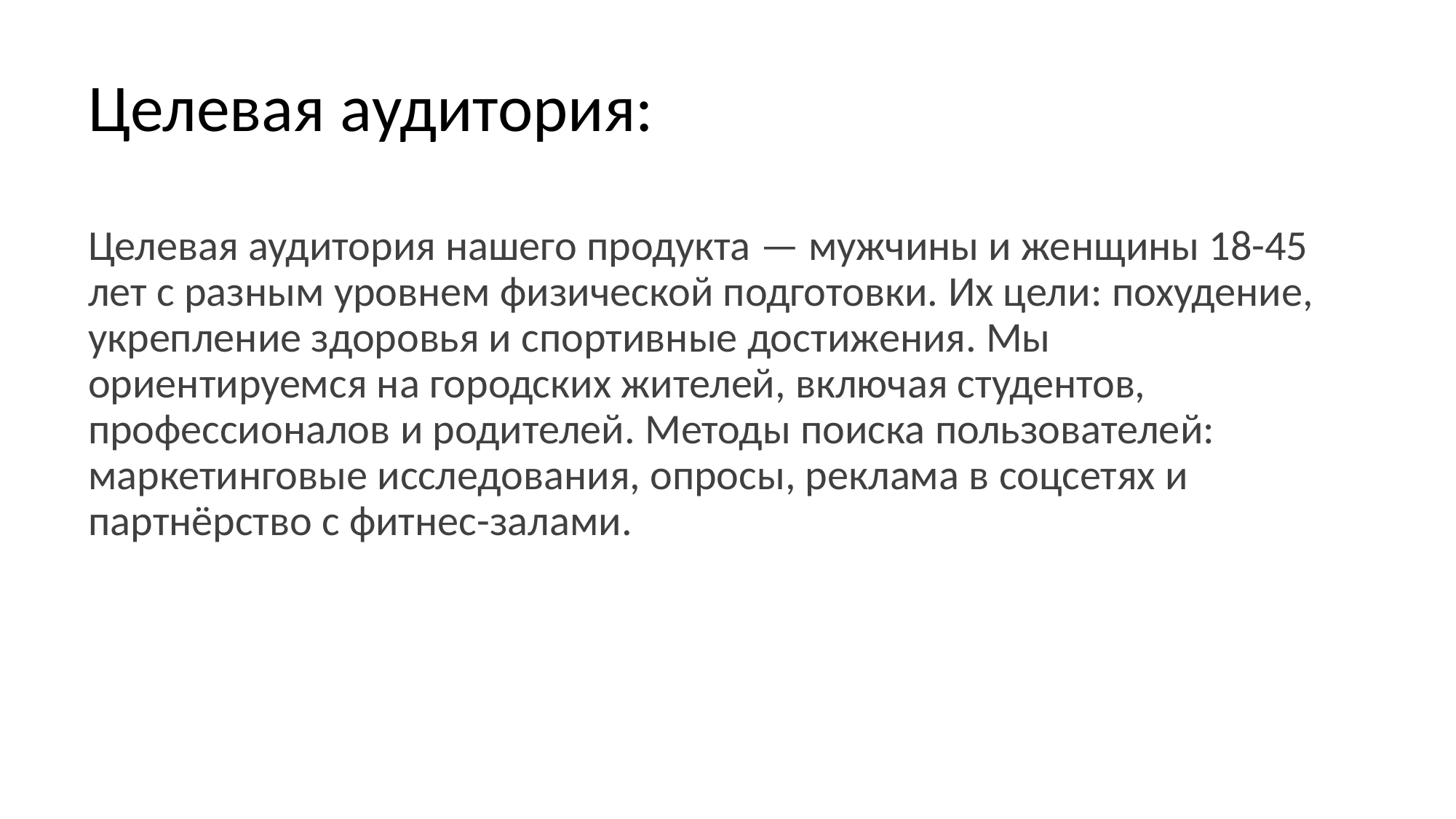

# Целевая аудитория:
Целевая аудитория нашего продукта — мужчины и женщины 18-45 лет с разным уровнем физической подготовки. Их цели: похудение, укрепление здоровья и спортивные достижения. Мы ориентируемся на городских жителей, включая студентов, профессионалов и родителей. Методы поиска пользователей: маркетинговые исследования, опросы, реклама в соцсетях и партнёрство с фитнес-залами.